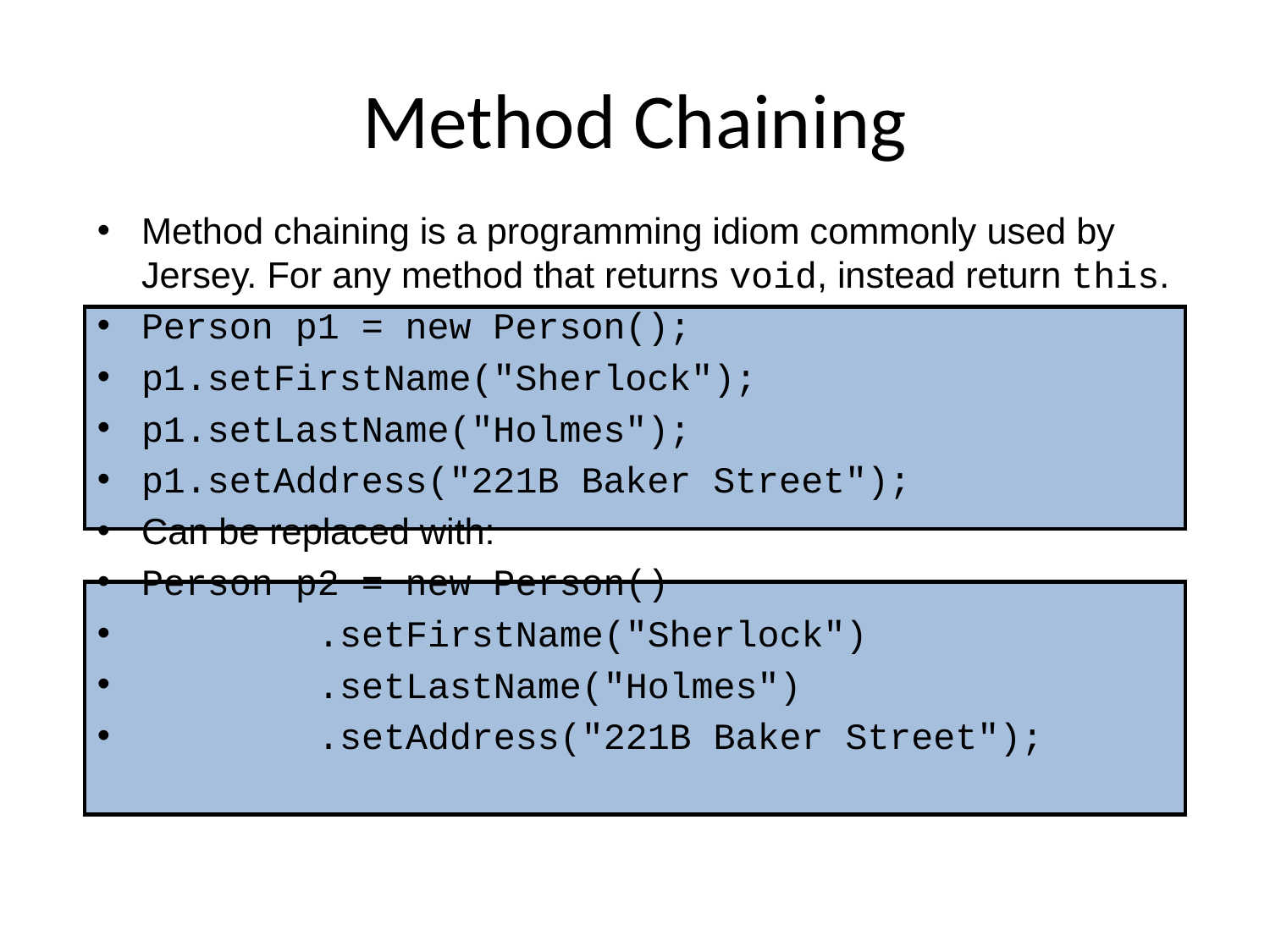

# Method Chaining
Method chaining is a programming idiom commonly used by Jersey. For any method that returns void, instead return this.
Person p1 = new Person();
p1.setFirstName("Sherlock");
p1.setLastName("Holmes");
p1.setAddress("221B Baker Street");
Can be replaced with:
Person p2 = new Person()
        .setFirstName("Sherlock")
        .setLastName("Holmes")
        .setAddress("221B Baker Street");